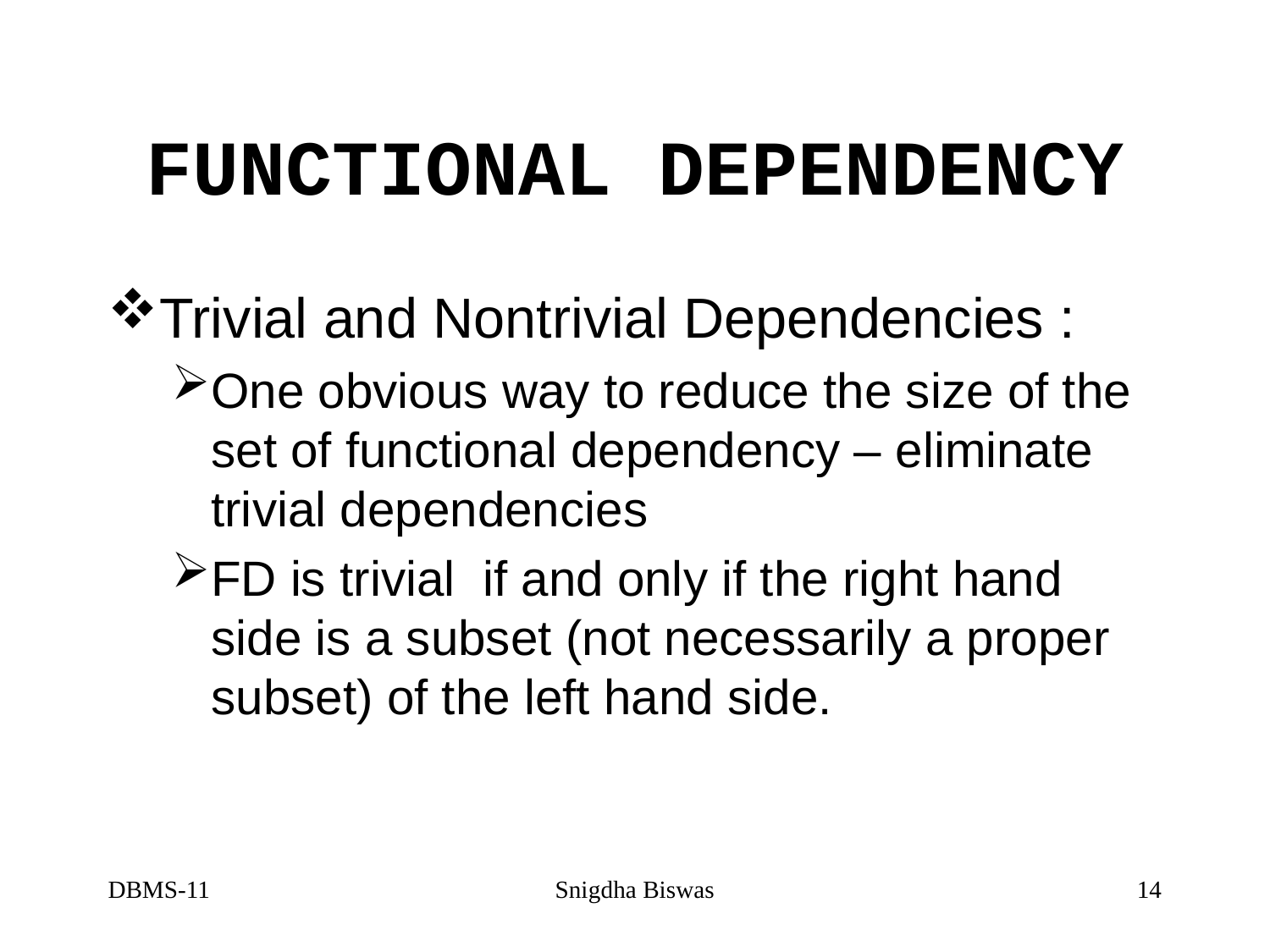

# FUNCTIONAL DEPENDENCY
Trivial and Nontrivial Dependencies :
One obvious way to reduce the size of the set of functional dependency – eliminate trivial dependencies
FD is trivial  if and only if the right hand side is a subset (not necessarily a proper subset) of the left hand side.
DBMS-11
Snigdha Biswas
14